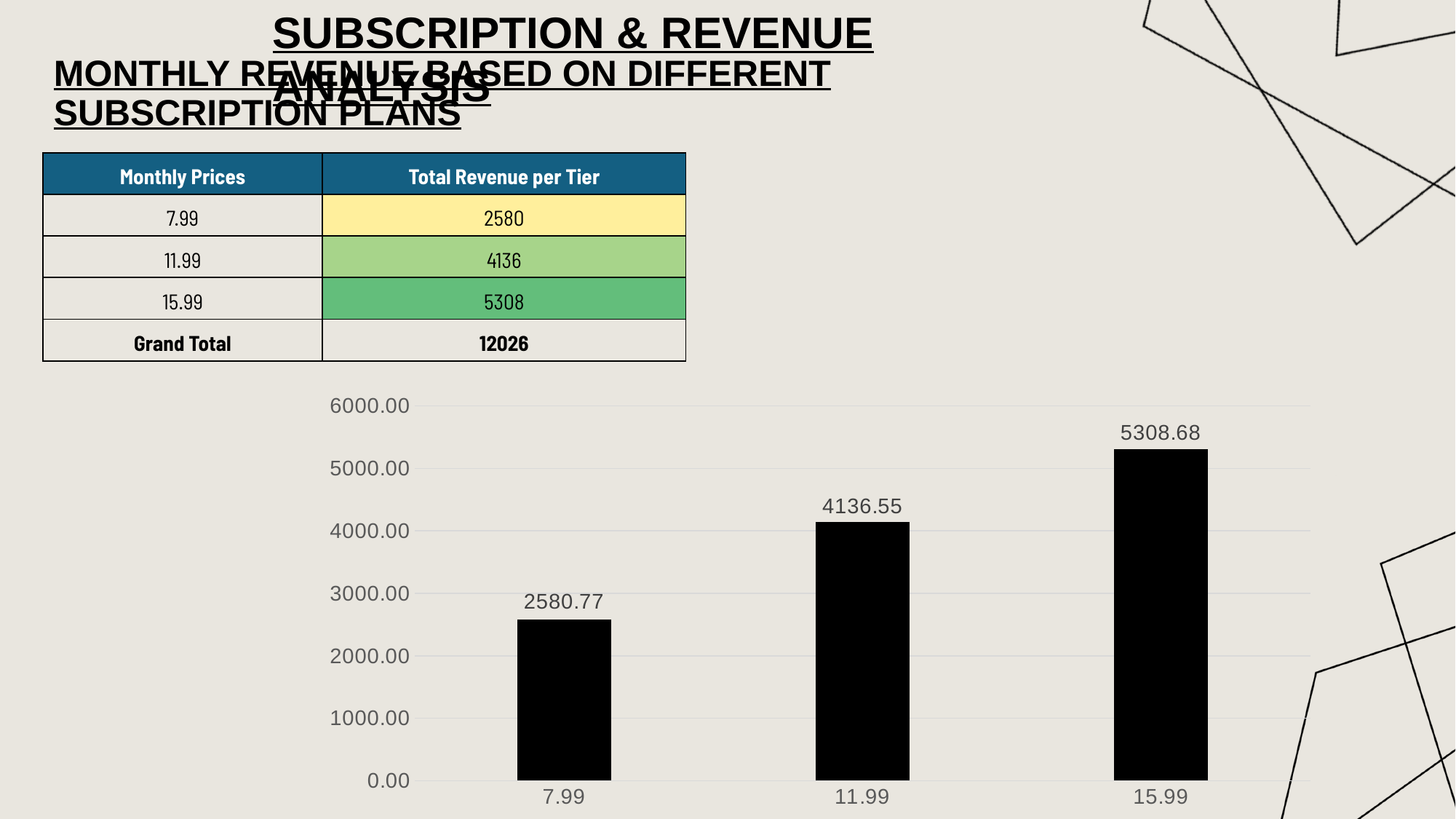

Subscription & Revenue Analysis​
# Monthly revenue based on different subscription plans
| Monthly Prices | Total Revenue per Tier |
| --- | --- |
| 7.99 | 2580 |
| 11.99 | 4136 |
| 15.99 | 5308 |
| Grand Total | 12026 |

### Chart

| Category | Total |
|---|---|
| 7.99 | 2580.7699999999877 |
| 11.99 | 4136.549999999964 |
| 15.99 | 5308.679999999957 |